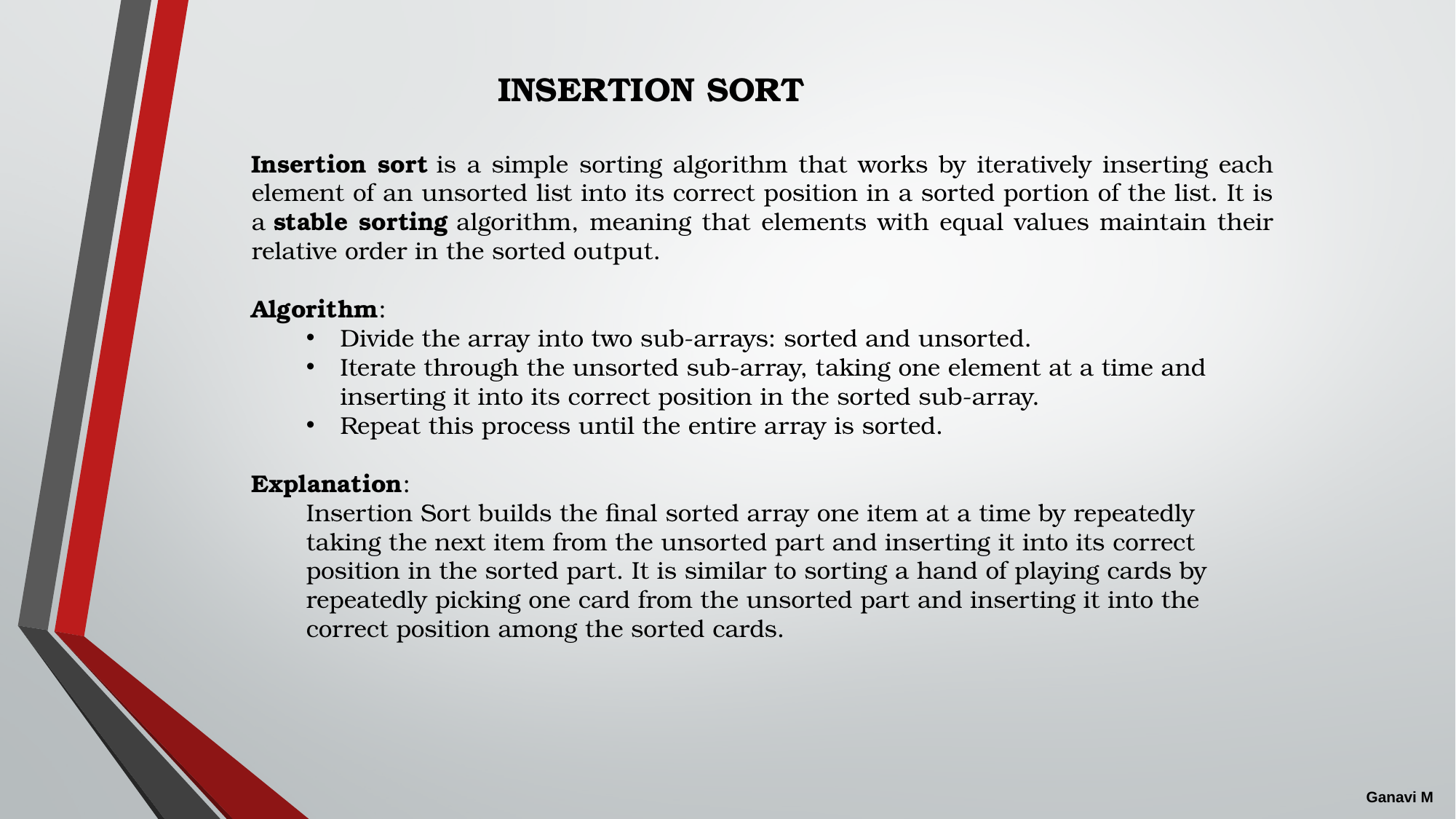

INSERTION SORT

Insertion sort is a simple sorting algorithm that works by iteratively inserting each element of an unsorted list into its correct position in a sorted portion of the list. It is a stable sorting algorithm, meaning that elements with equal values maintain their relative order in the sorted output.

Algorithm:
Divide the array into two sub-arrays: sorted and unsorted.
Iterate through the unsorted sub-array, taking one element at a time and inserting it into its correct position in the sorted sub-array.
Repeat this process until the entire array is sorted.

Explanation:
Insertion Sort builds the final sorted array one item at a time by repeatedly taking the next item from the unsorted part and inserting it into its correct position in the sorted part. It is similar to sorting a hand of playing cards by repeatedly picking one card from the unsorted part and inserting it into the correct position among the sorted cards.

Ganavi M